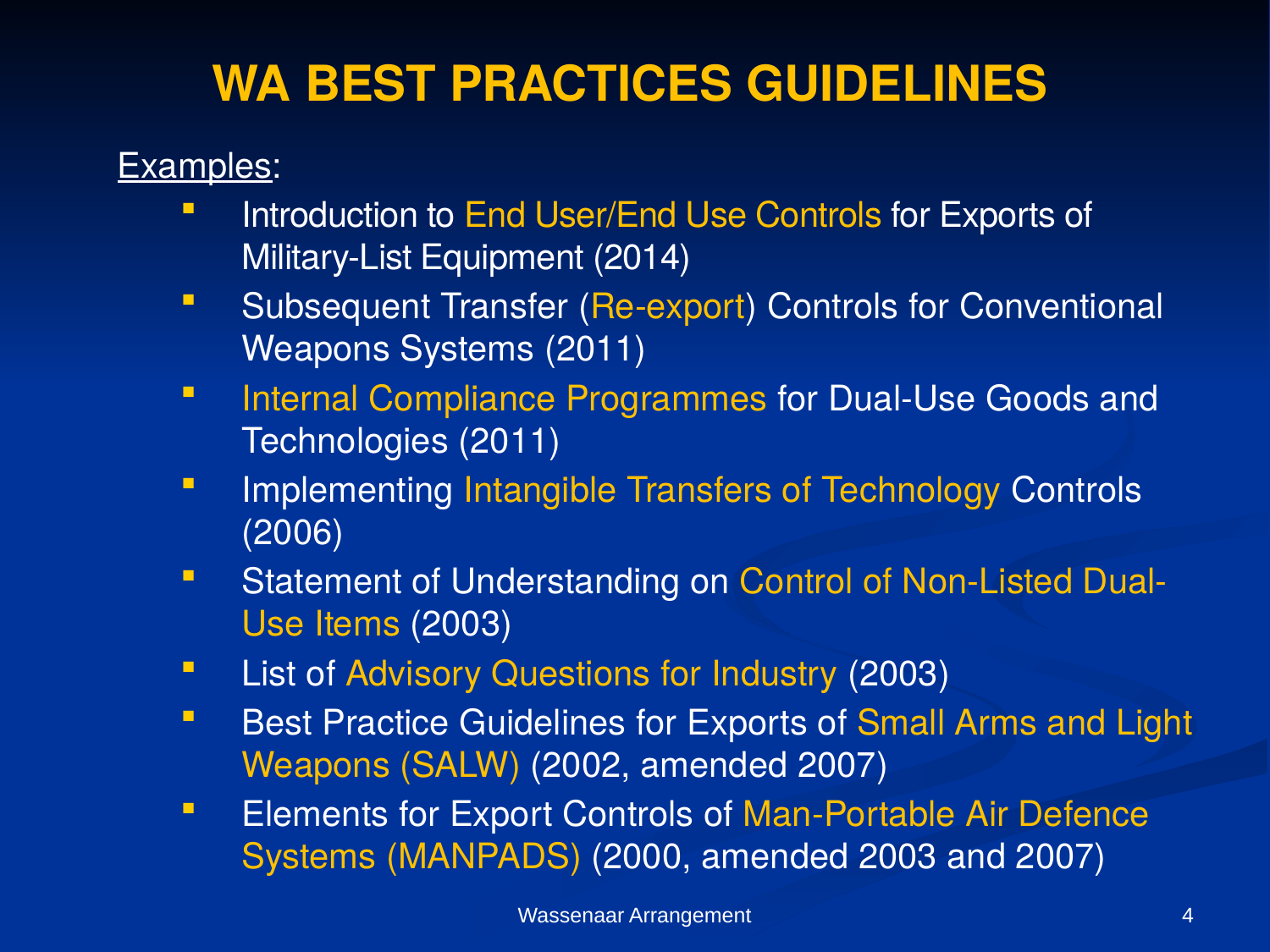

# WA BEST PRACTICES GUIDELINES
Examples:
Introduction to End User/End Use Controls for Exports of Military-List Equipment (2014)
Subsequent Transfer (Re-export) Controls for Conventional Weapons Systems (2011)
Internal Compliance Programmes for Dual-Use Goods and Technologies (2011)
Implementing Intangible Transfers of Technology Controls (2006)
Statement of Understanding on Control of Non-Listed Dual-Use Items (2003)
List of Advisory Questions for Industry (2003)
Best Practice Guidelines for Exports of Small Arms and Light Weapons (SALW) (2002, amended 2007)
Elements for Export Controls of Man-Portable Air Defence Systems (MANPADS) (2000, amended 2003 and 2007)

Wassenaar Arrangement
4